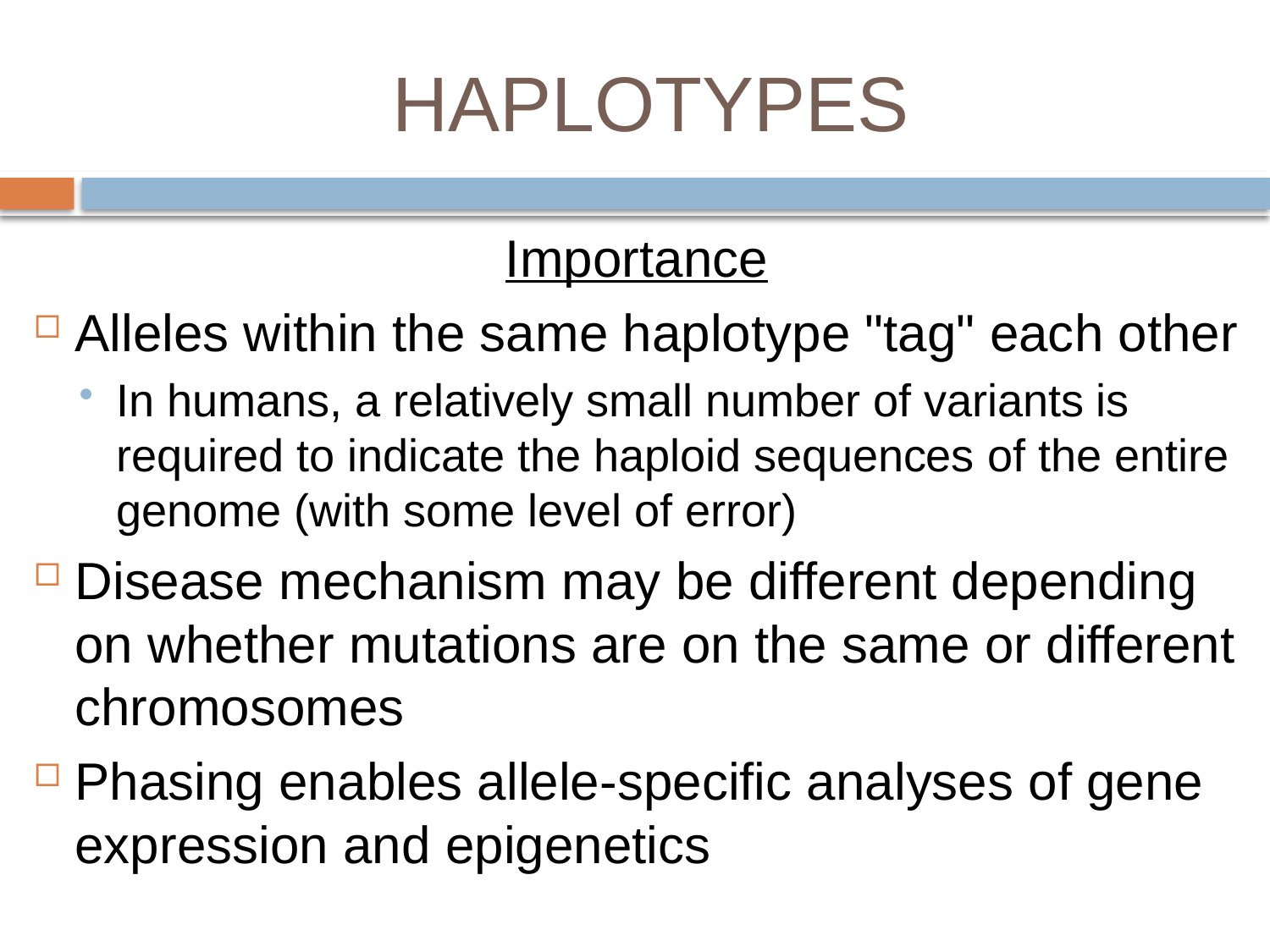

# HAPLOTYPES
Importance
Alleles within the same haplotype "tag" each other
In humans, a relatively small number of variants is required to indicate the haploid sequences of the entire genome (with some level of error)
Disease mechanism may be different depending on whether mutations are on the same or different chromosomes
Phasing enables allele-specific analyses of gene expression and epigenetics